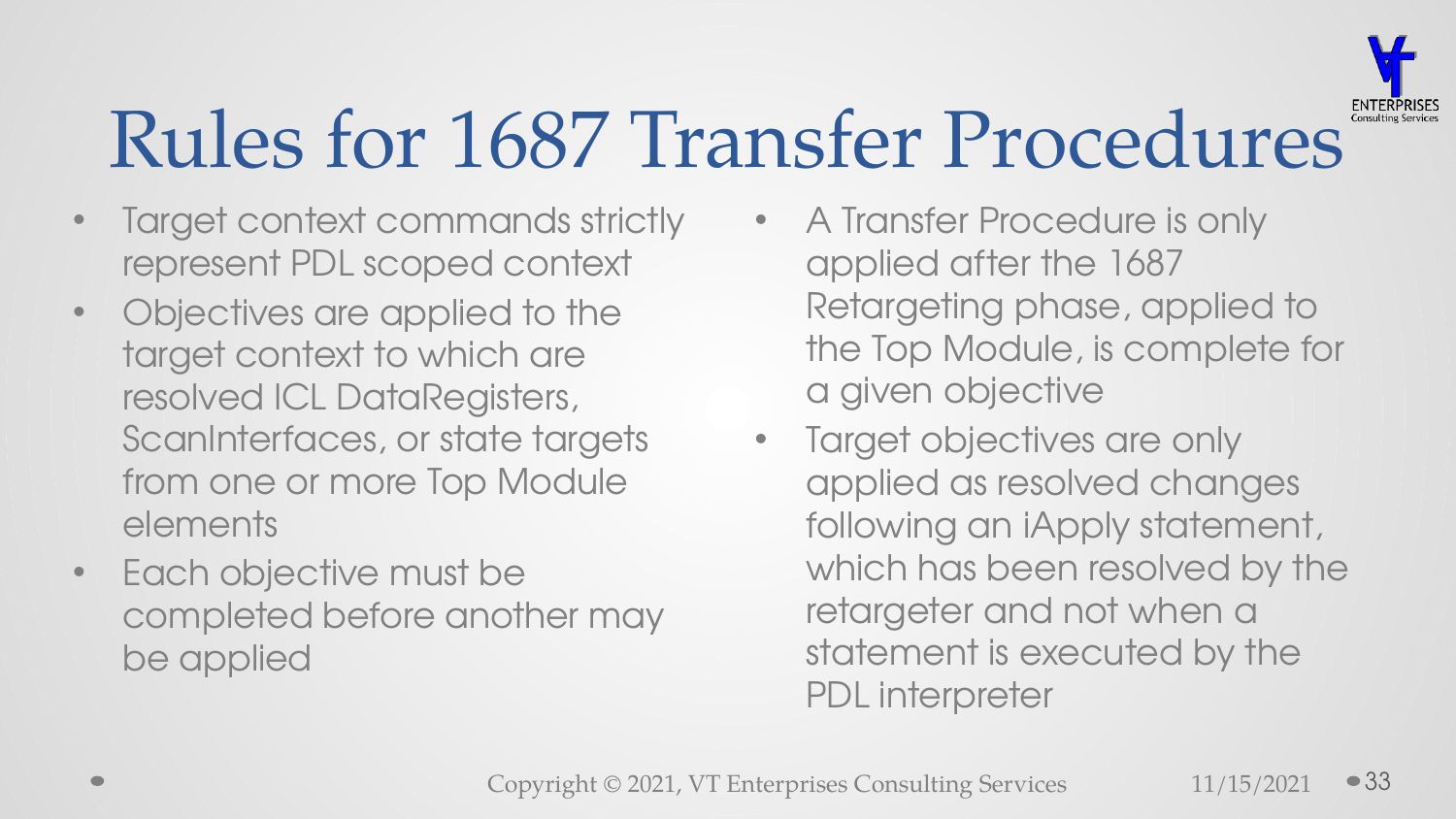

# Rules for 1687 Transfer Procedures
Target context commands strictly represent PDL scoped context
Objectives are applied to the target context to which are resolved ICL DataRegisters, ScanInterfaces, or state targets from one or more Top Module elements
Each objective must be completed before another may be applied
A Transfer Procedure is only applied after the 1687 Retargeting phase, applied to the Top Module, is complete for a given objective
Target objectives are only applied as resolved changes following an iApply statement, which has been resolved by the retargeter and not when a statement is executed by the PDL interpreter

33
11/15/2021